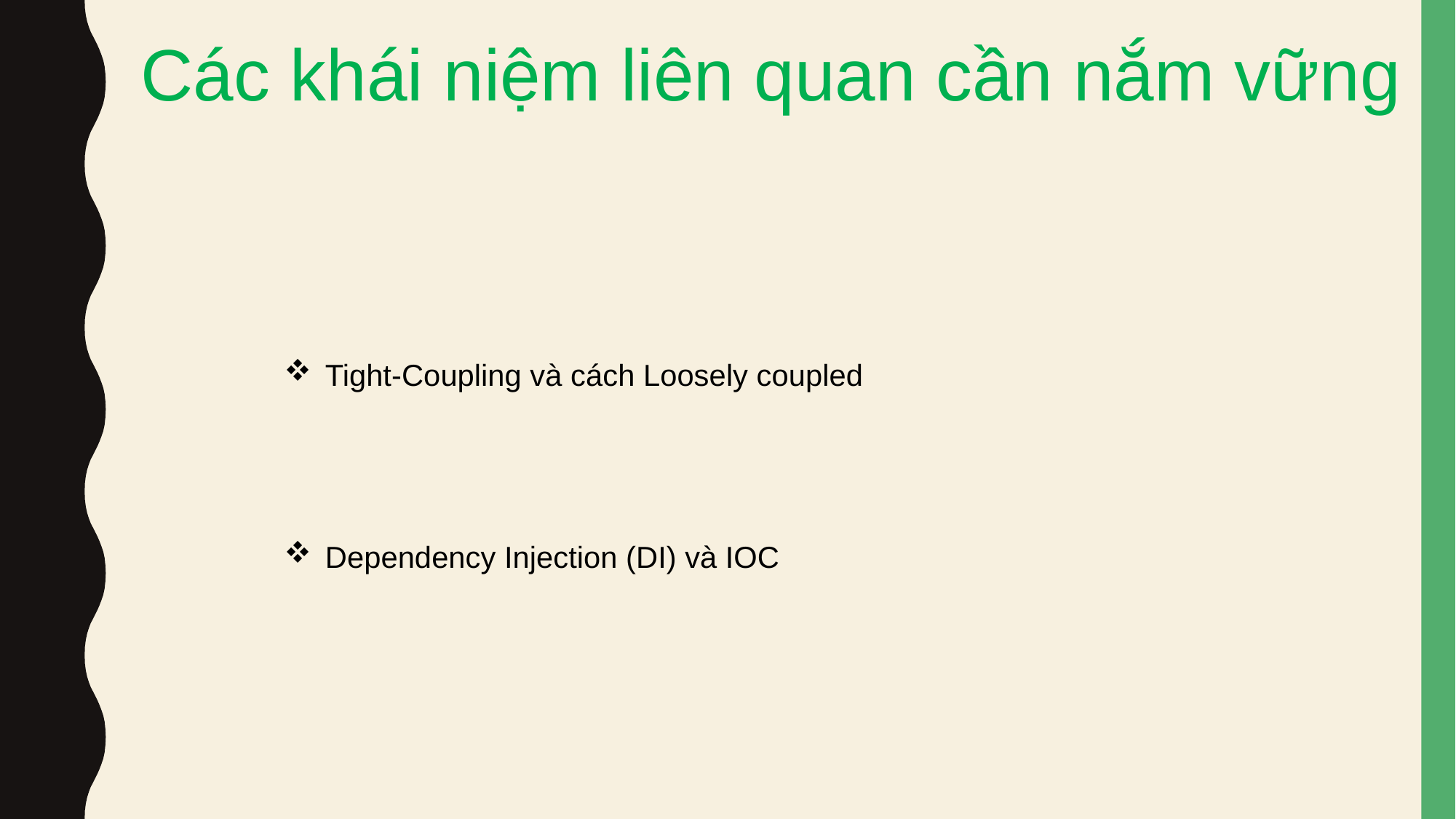

Các khái niệm liên quan cần nắm vững
Tight-Coupling và cách Loosely coupled
Dependency Injection (DI) và IOC